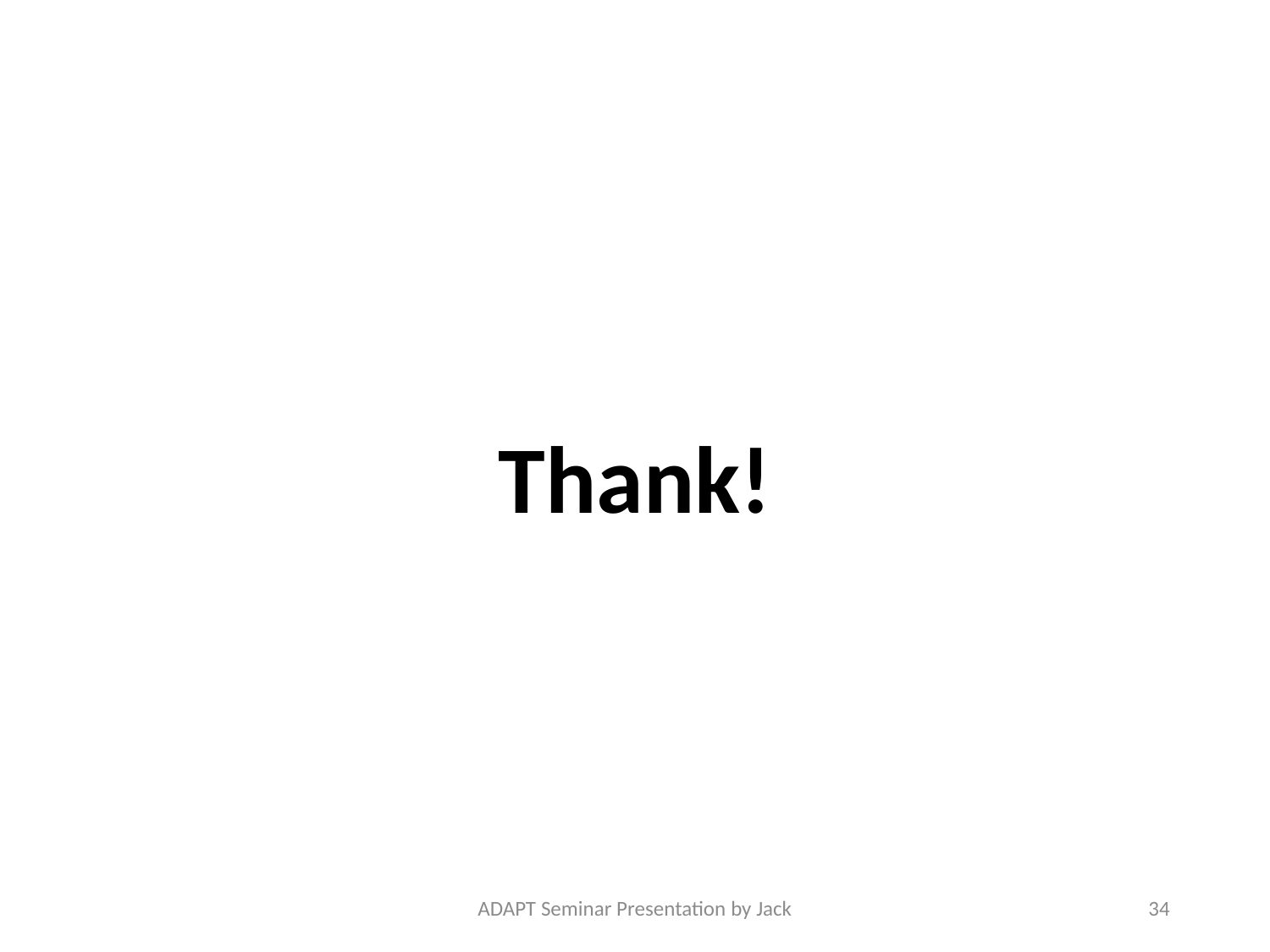

Thank!
ADAPT Seminar Presentation by Jack
34